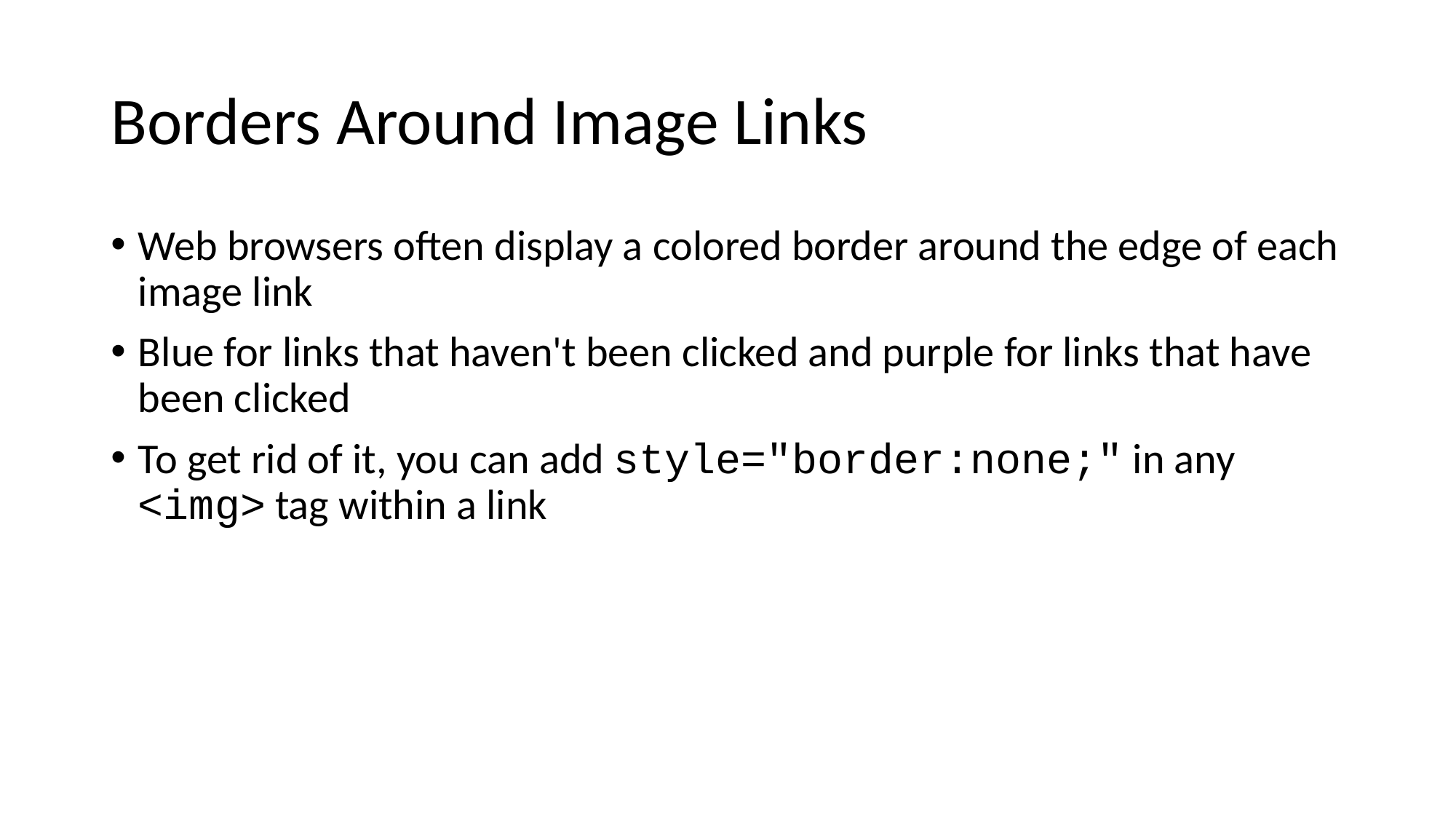

# Borders Around Image Links
Web browsers often display a colored border around the edge of each image link
Blue for links that haven't been clicked and purple for links that have been clicked
To get rid of it, you can add style="border:none;" in any <img> tag within a link